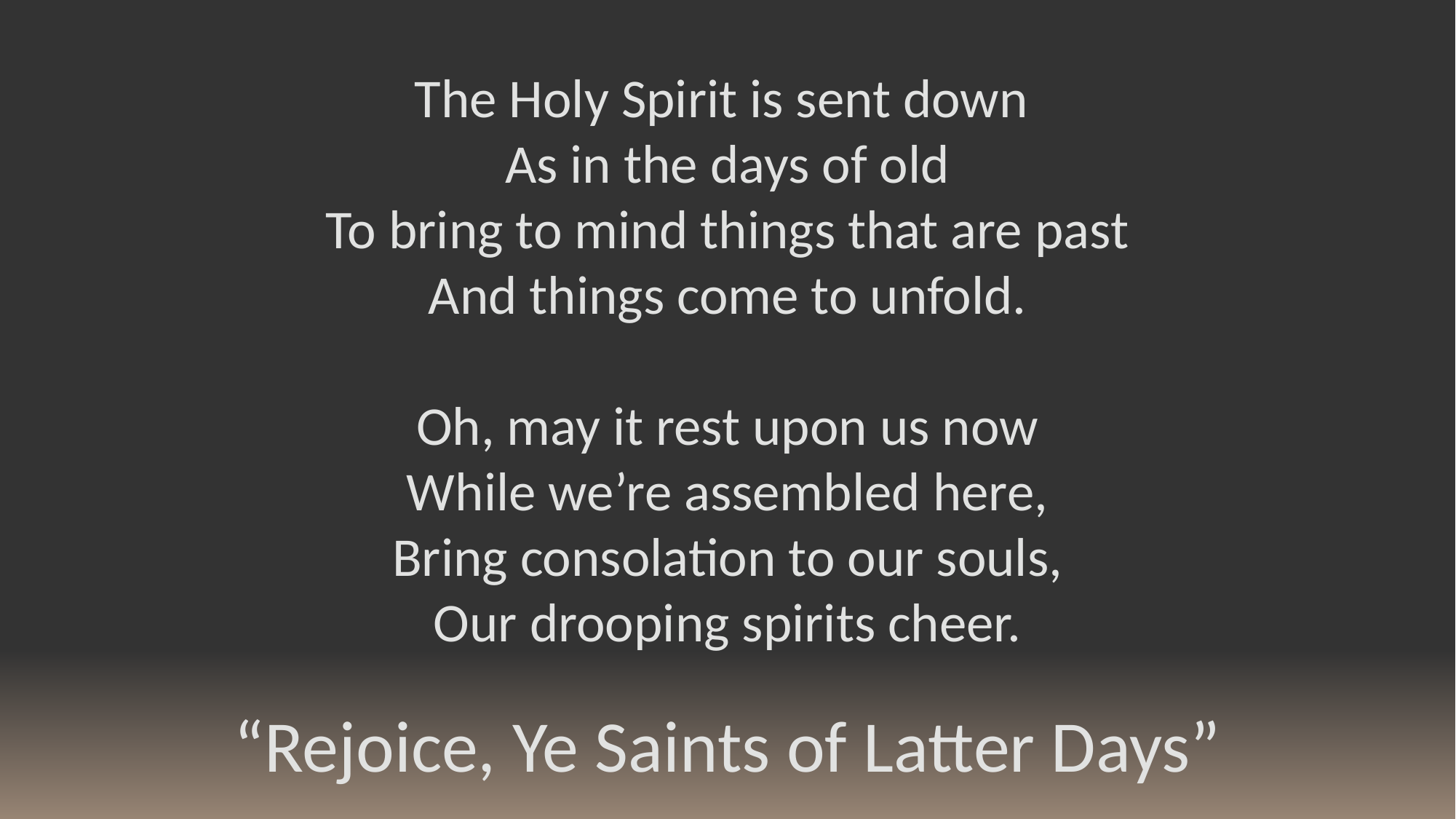

The Holy Spirit is sent down
As in the days of old
To bring to mind things that are past
And things come to unfold.

Oh, may it rest upon us now
While we’re assembled here,
Bring consolation to our souls,
Our drooping spirits cheer.

“Rejoice, Ye Saints of Latter Days”